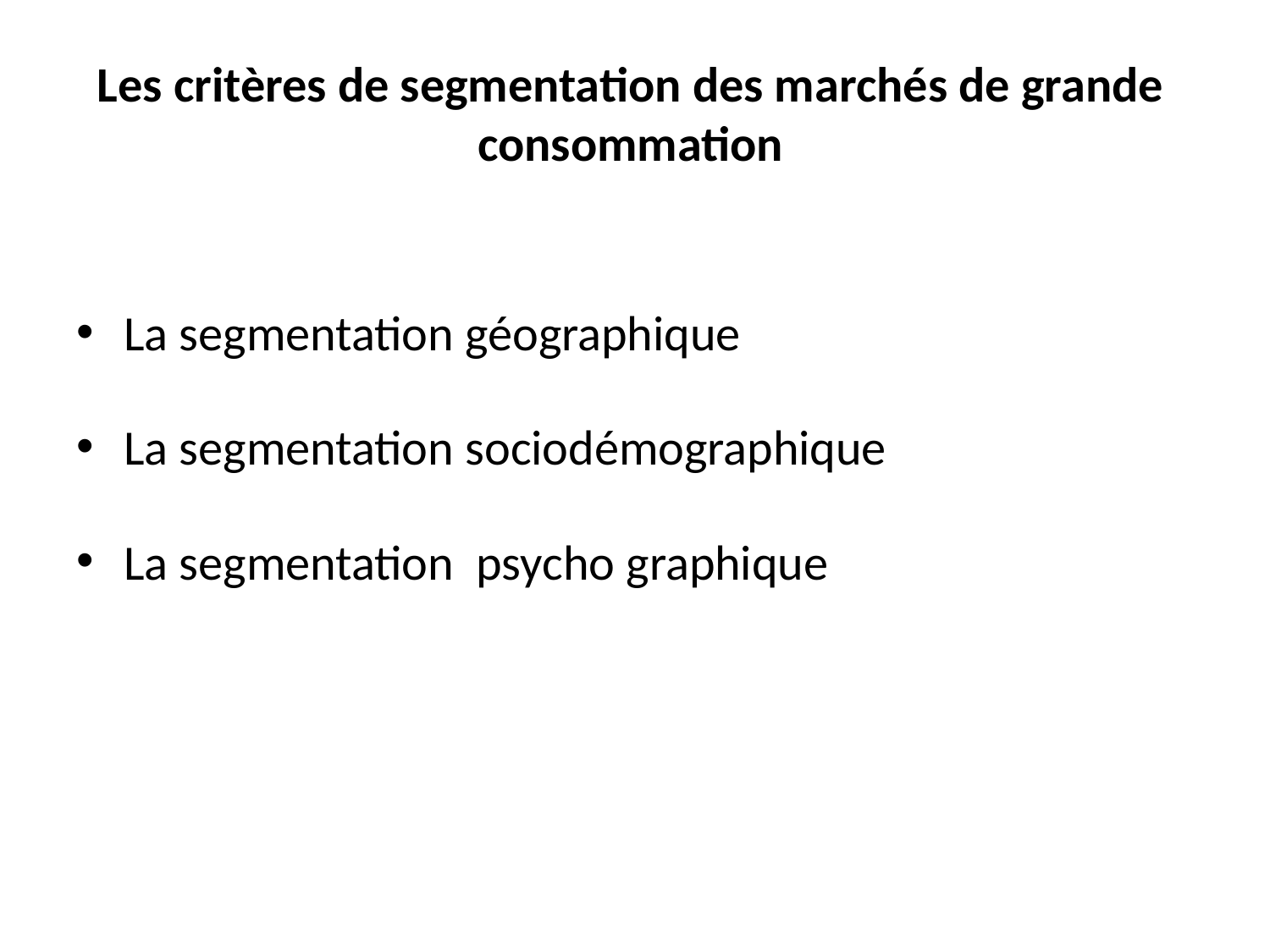

# Les critères de segmentation des marchés de grande consommation
La segmentation géographique

La segmentation sociodémographique

La segmentation  psycho graphique